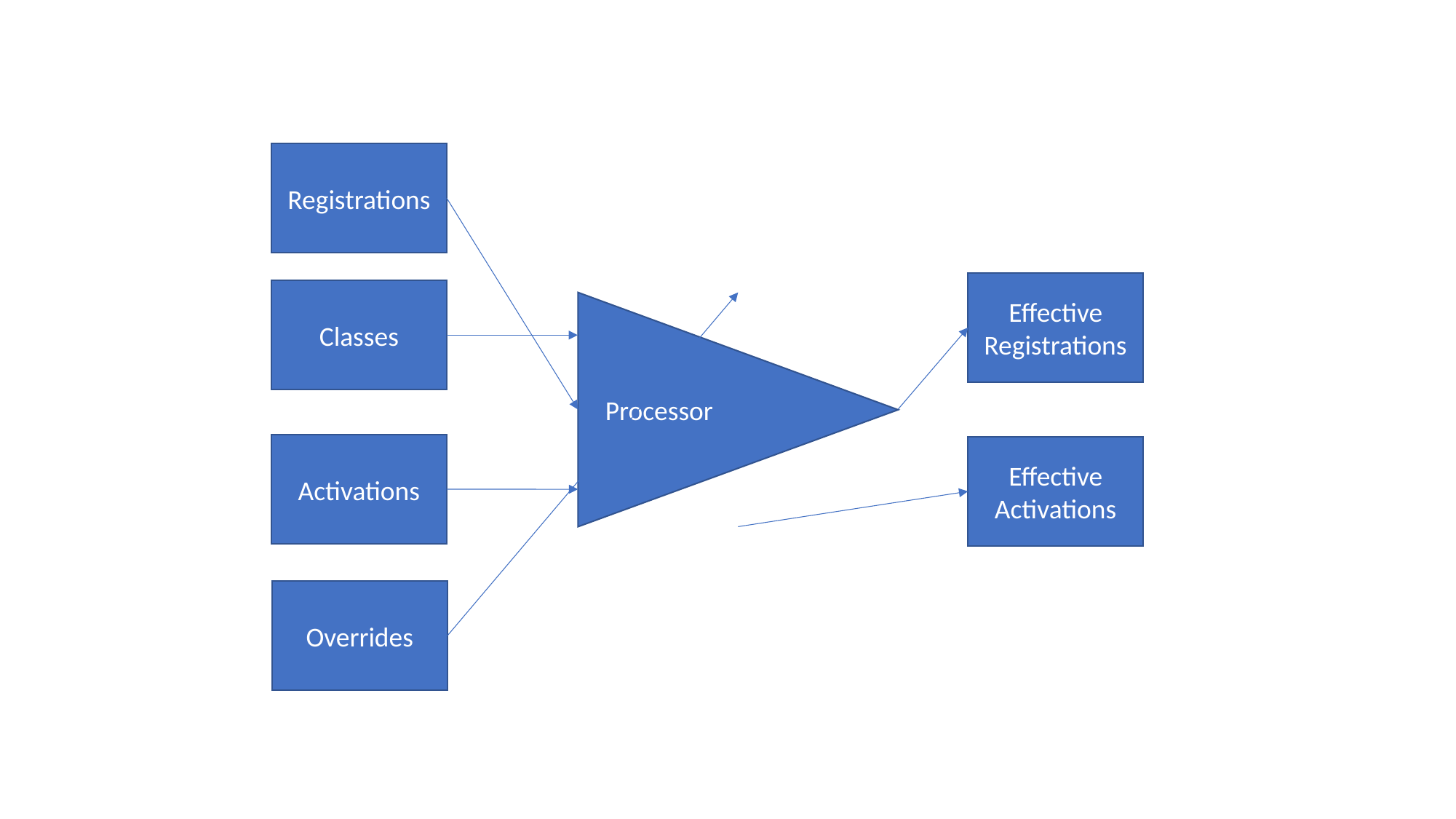

Registrations

Processor
Activations
Effective Activations
Overrides
Effective Registrations
Classes